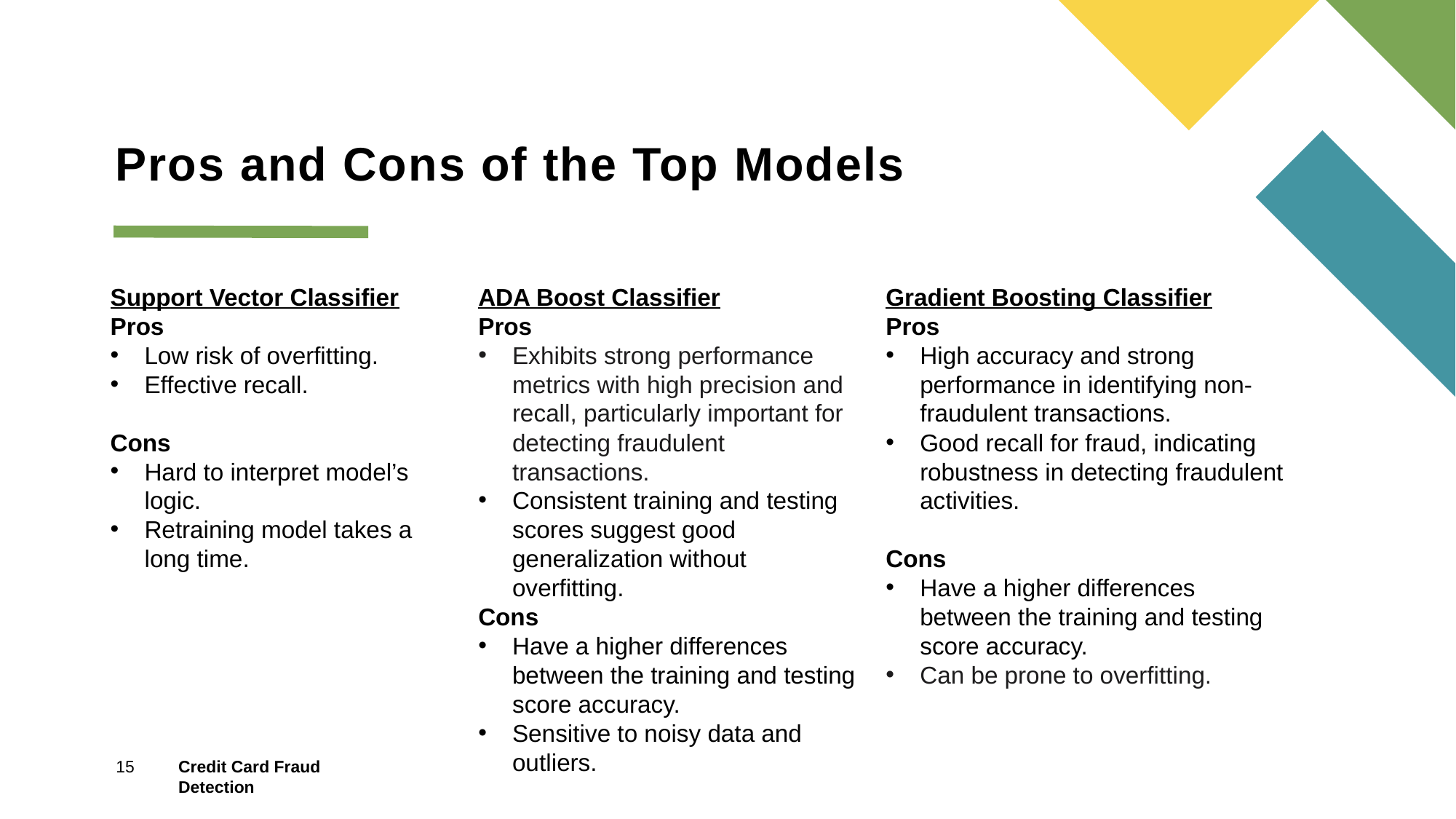

# Pros and Cons of the Top Models
Support Vector Classifier
Pros
Low risk of overfitting.
Effective recall.

Cons
Hard to interpret model’s logic.
Retraining model takes a long time.

ADA Boost Classifier
Pros
Exhibits strong performance metrics with high precision and recall, particularly important for detecting fraudulent transactions.
Consistent training and testing scores suggest good generalization without overfitting.
Cons
Have a higher differences between the training and testing score accuracy.
Sensitive to noisy data and outliers.

Gradient Boosting Classifier
Pros
High accuracy and strong performance in identifying non-fraudulent transactions.
Good recall for fraud, indicating robustness in detecting fraudulent activities.

Cons
Have a higher differences between the training and testing score accuracy.
Can be prone to overfitting.
15
Credit Card Fraud Detection